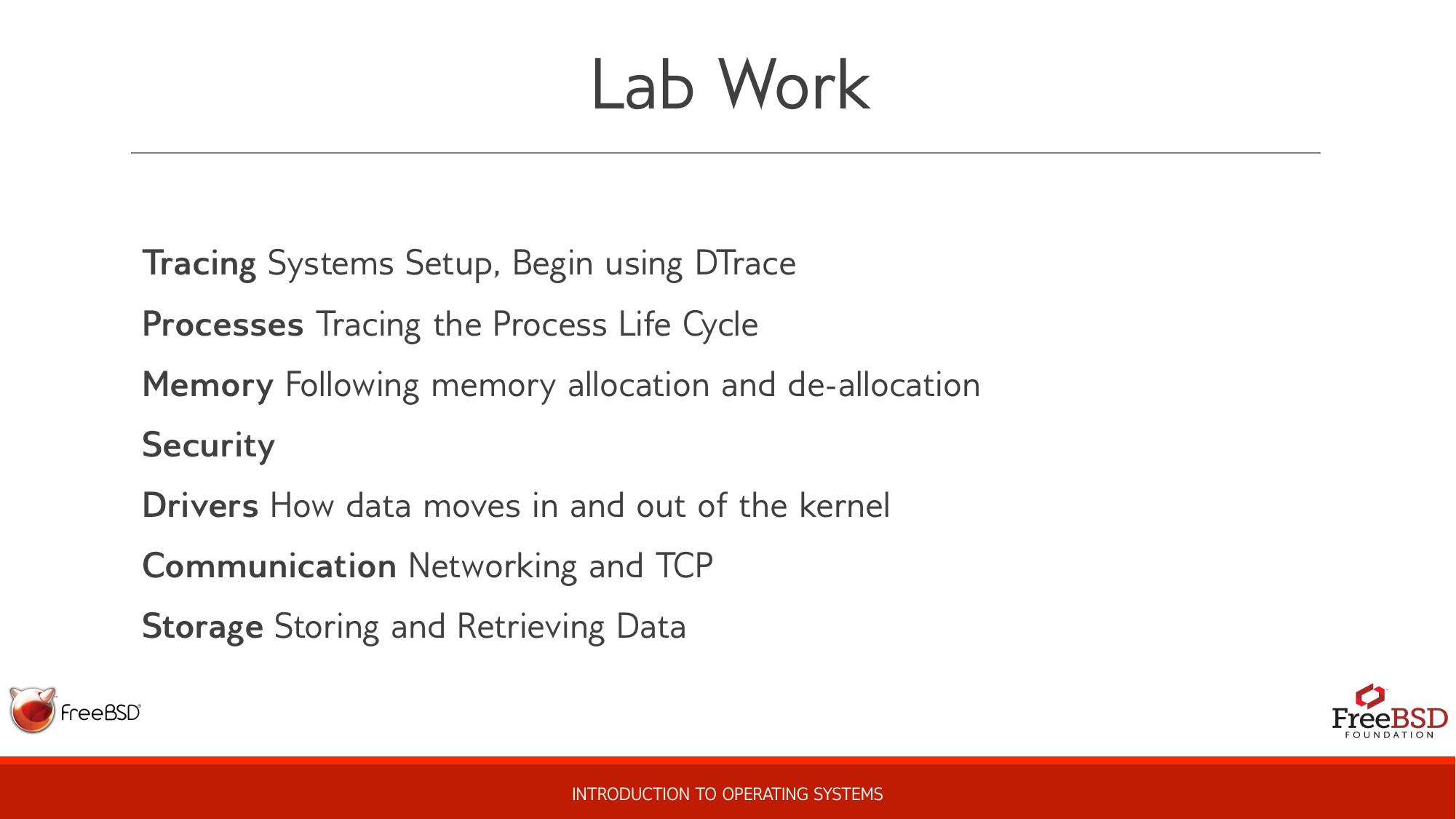

# Lab Work
Tracing Systems Setup, Begin using DTrace
Processes Tracing the Process Life Cycle
Memory Following memory allocation and de-allocation
Security
Drivers How data moves in and out of the kernel
Communication Networking and TCP
Storage Storing and Retrieving Data
Introduction to Operating Systems